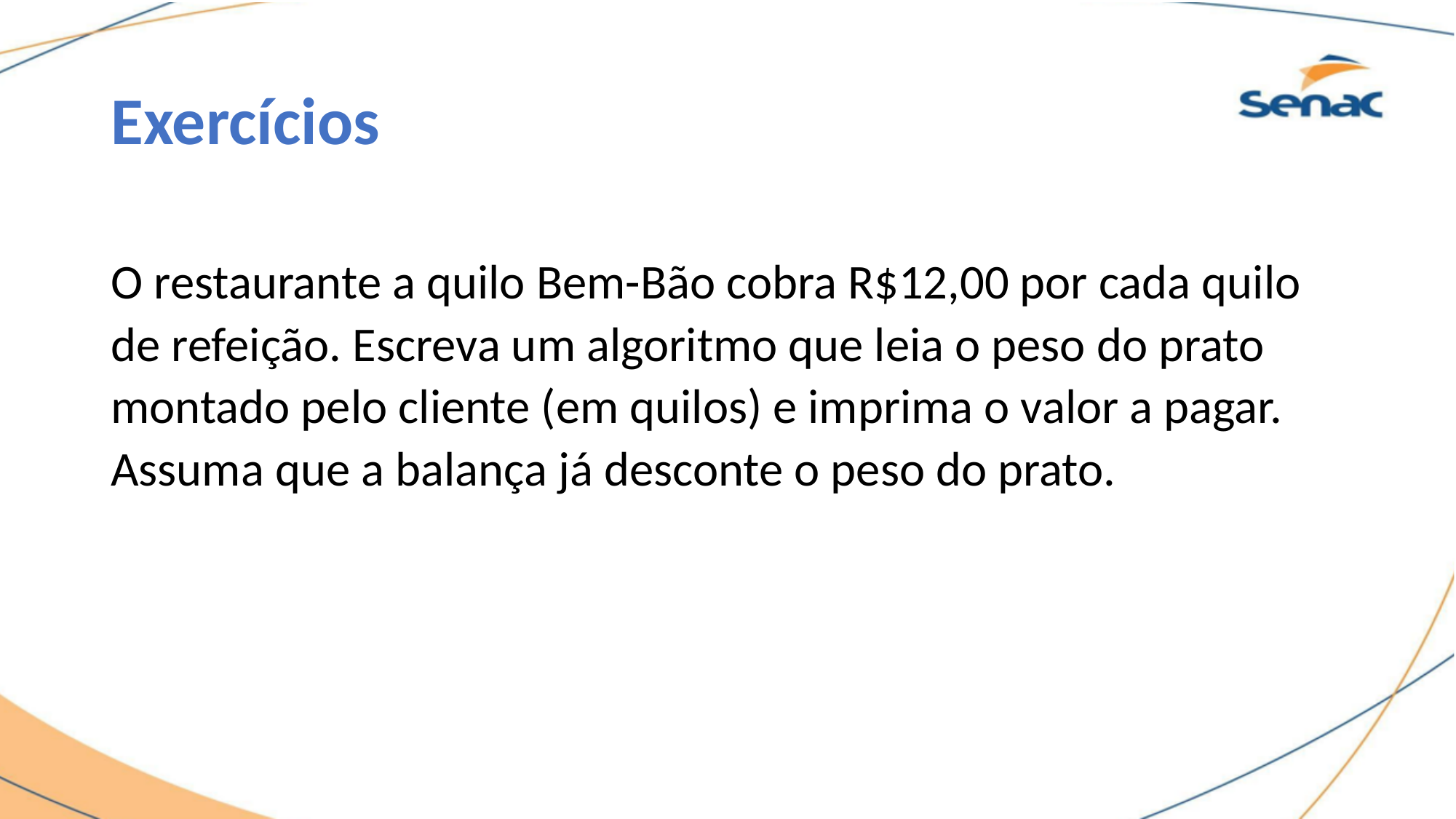

# Exercícios
O restaurante a quilo Bem-Bão cobra R$12,00 por cada quilo de refeição. Escreva um algoritmo que leia o peso do prato montado pelo cliente (em quilos) e imprima o valor a pagar. Assuma que a balança já desconte o peso do prato.